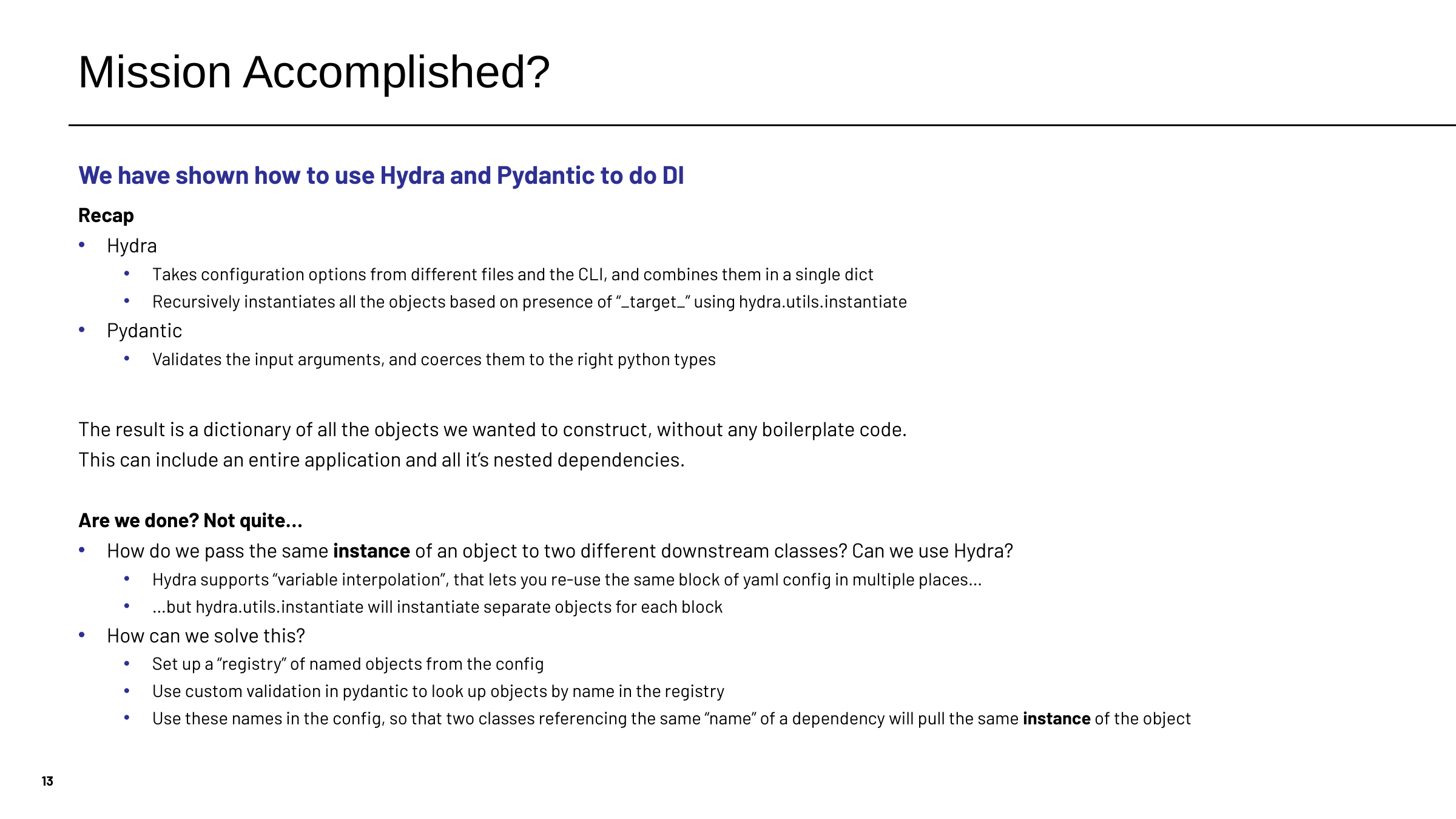

# Mission Accomplished?
We have shown how to use Hydra and Pydantic to do DI
Recap
Hydra
Takes configuration options from different files and the CLI, and combines them in a single dict
Recursively instantiates all the objects based on presence of “_target_” using hydra.utils.instantiate
Pydantic
Validates the input arguments, and coerces them to the right python types

The result is a dictionary of all the objects we wanted to construct, without any boilerplate code.
This can include an entire application and all it’s nested dependencies.

Are we done? Not quite…
How do we pass the same instance of an object to two different downstream classes? Can we use Hydra?
Hydra supports “variable interpolation”, that lets you re-use the same block of yaml config in multiple places…
…but hydra.utils.instantiate will instantiate separate objects for each block
How can we solve this?
Set up a “registry” of named objects from the config
Use custom validation in pydantic to look up objects by name in the registry
Use these names in the config, so that two classes referencing the same “name” of a dependency will pull the same instance of the object

13